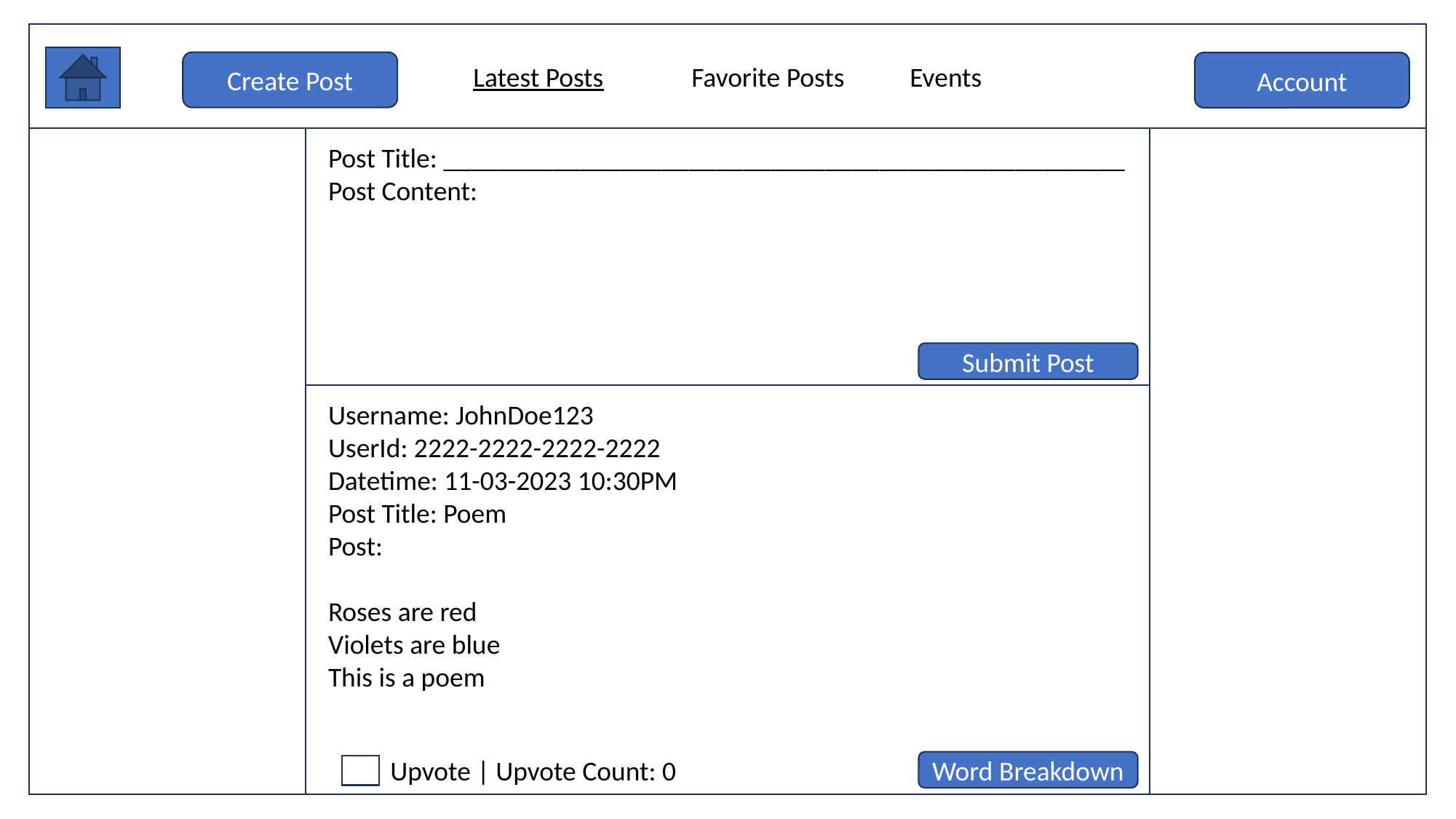

https://krishnakishorev.medium.com/storing-images-in-mongodb-using-nodejs-b7515145328c#:~:text=There%20are%20three%20ways%20to,using%20Binarydata%20(%20bindata%20)%20type.
Latest Posts	Favorite Posts	Events

Create Post
Account

Post Title: __________________________________________________
Post Content:

Submit Post

Username: JohnDoe123
UserId: 2222-2222-2222-2222
Datetime: 11-03-2023 10:30PM
Post Title: Poem
Post:

Roses are red
Violets are blue
This is a poem

            Upvote | Upvote Count: 0
Word Breakdown